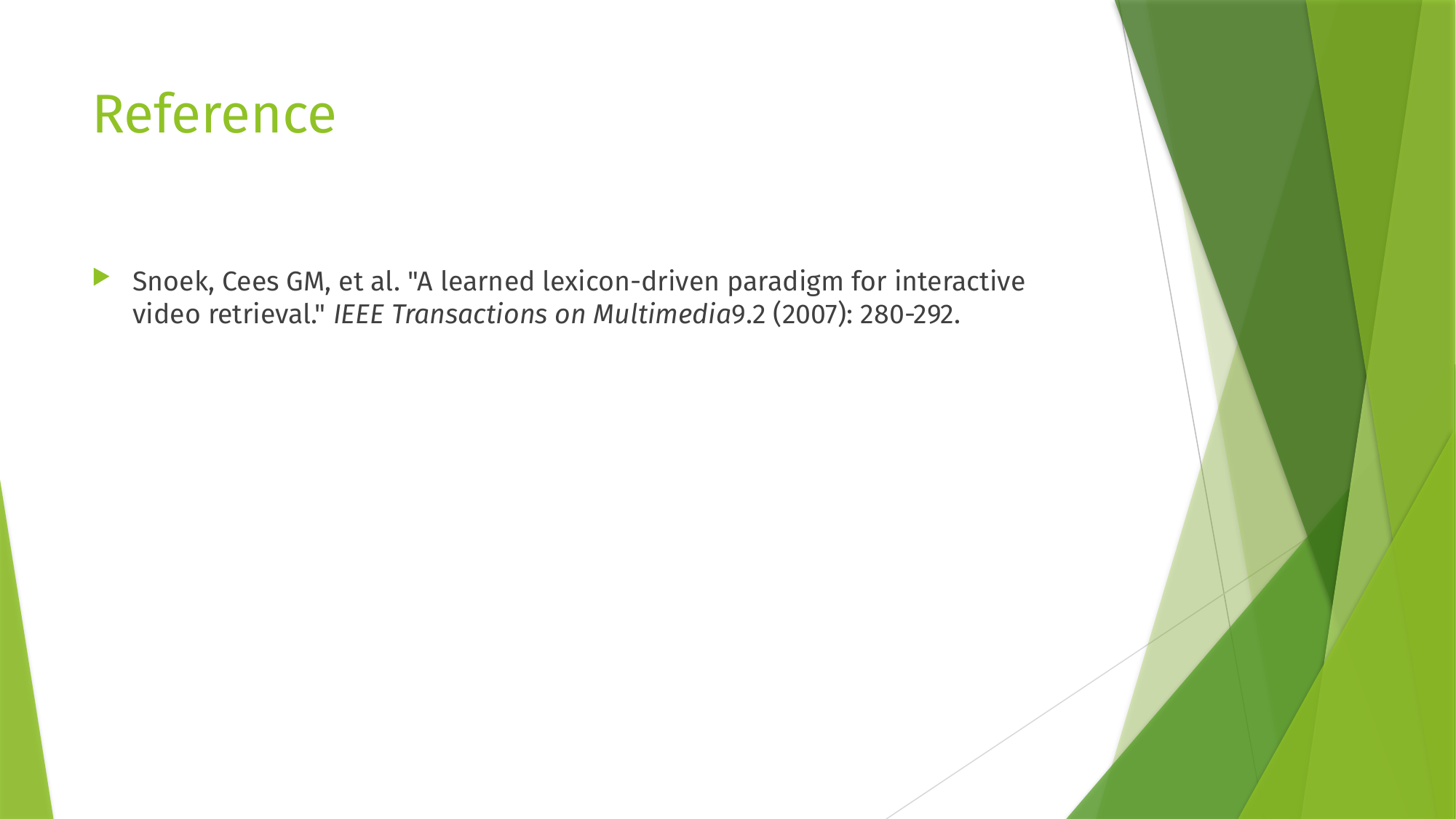

# Reference
Snoek, Cees GM, et al. "A learned lexicon-driven paradigm for interactive video retrieval." IEEE Transactions on Multimedia9.2 (2007): 280-292.